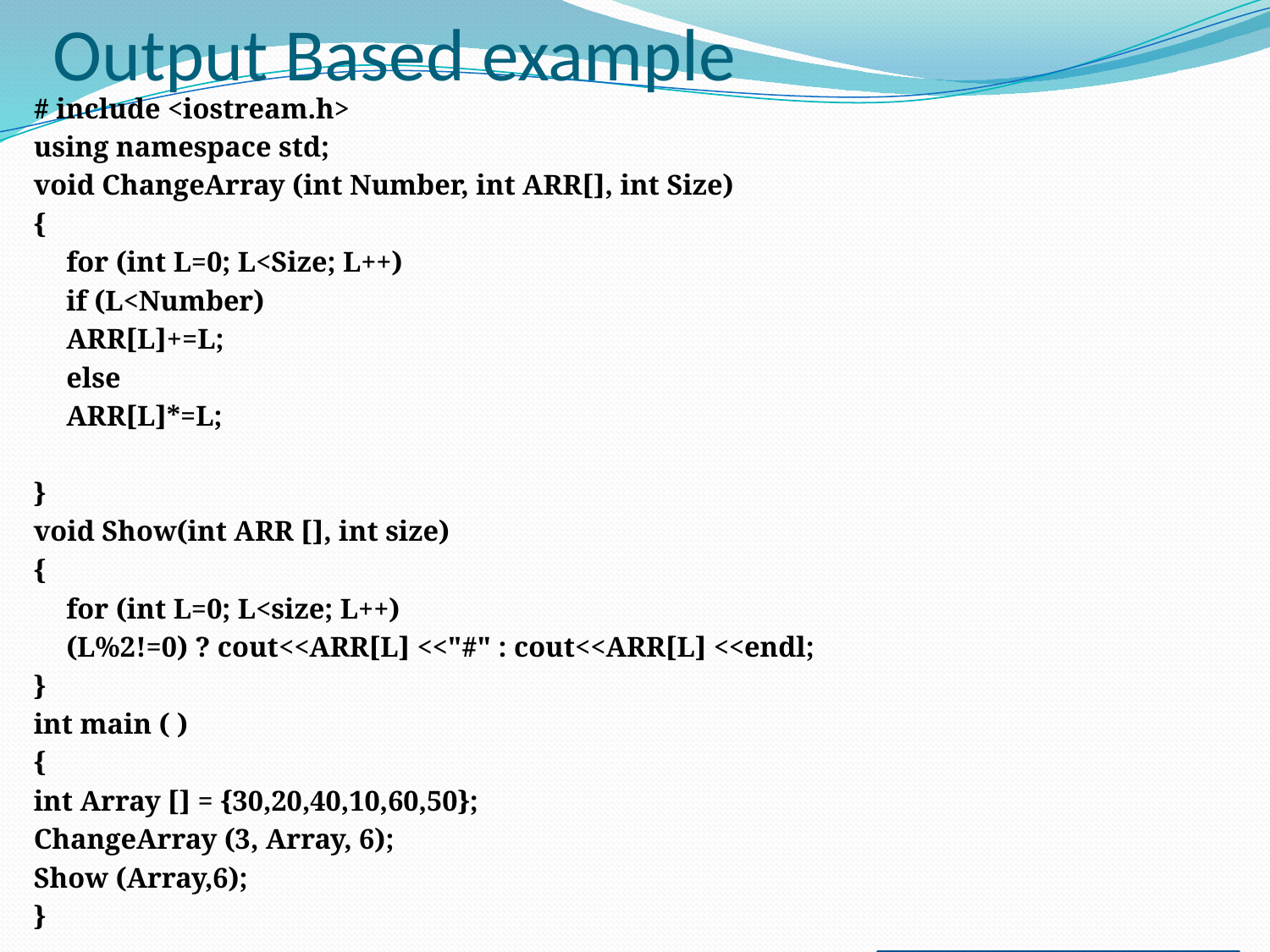

# Output Based example
# include <iostream.h>
using namespace std;
void ChangeArray (int Number, int ARR[], int Size)
{
	for (int L=0; L<Size; L++)
	if (L<Number)
	ARR[L]+=L;
	else
	ARR[L]*=L;

}
void Show(int ARR [], int size)
{
	for (int L=0; L<size; L++)
 	(L%2!=0) ? cout<<ARR[L] <<"#" : cout<<ARR[L] <<endl;
}
int main ( )
{
int Array [] = {30,20,40,10,60,50};
ChangeArray (3, Array, 6);
Show (Array,6);
}

30
21#42
30#240
250#